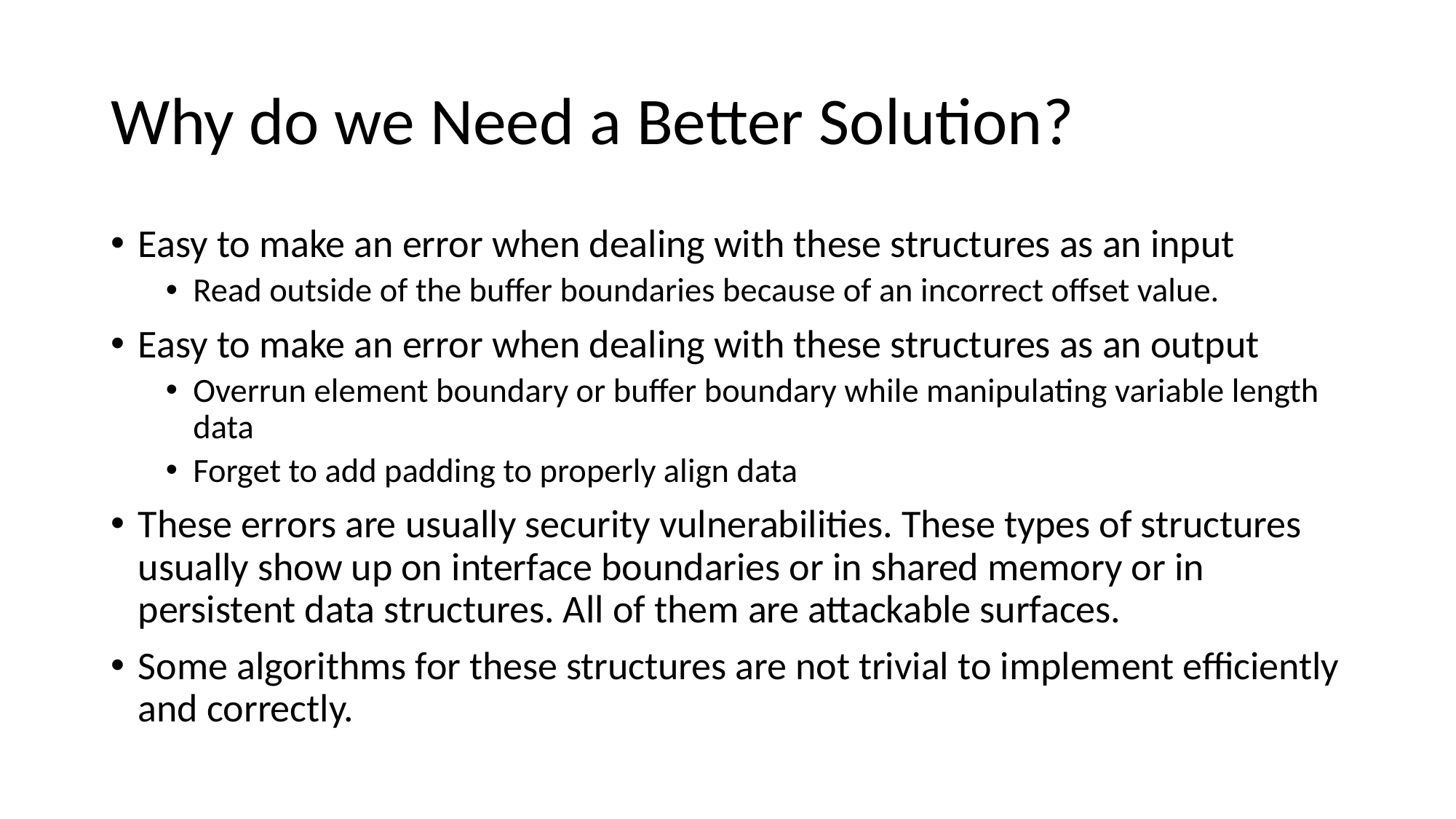

# Why do we Need a Better Solution?
Easy to make an error when dealing with these structures as an input
Read outside of the buffer boundaries because of an incorrect offset value.
Easy to make an error when dealing with these structures as an output
Overrun element boundary or buffer boundary while manipulating variable length data
Forget to add padding to properly align data
These errors are usually security vulnerabilities. These types of structures usually show up on interface boundaries or in shared memory or in persistent data structures. All of them are attackable surfaces.
Some algorithms for these structures are not trivial to implement efficiently and correctly.